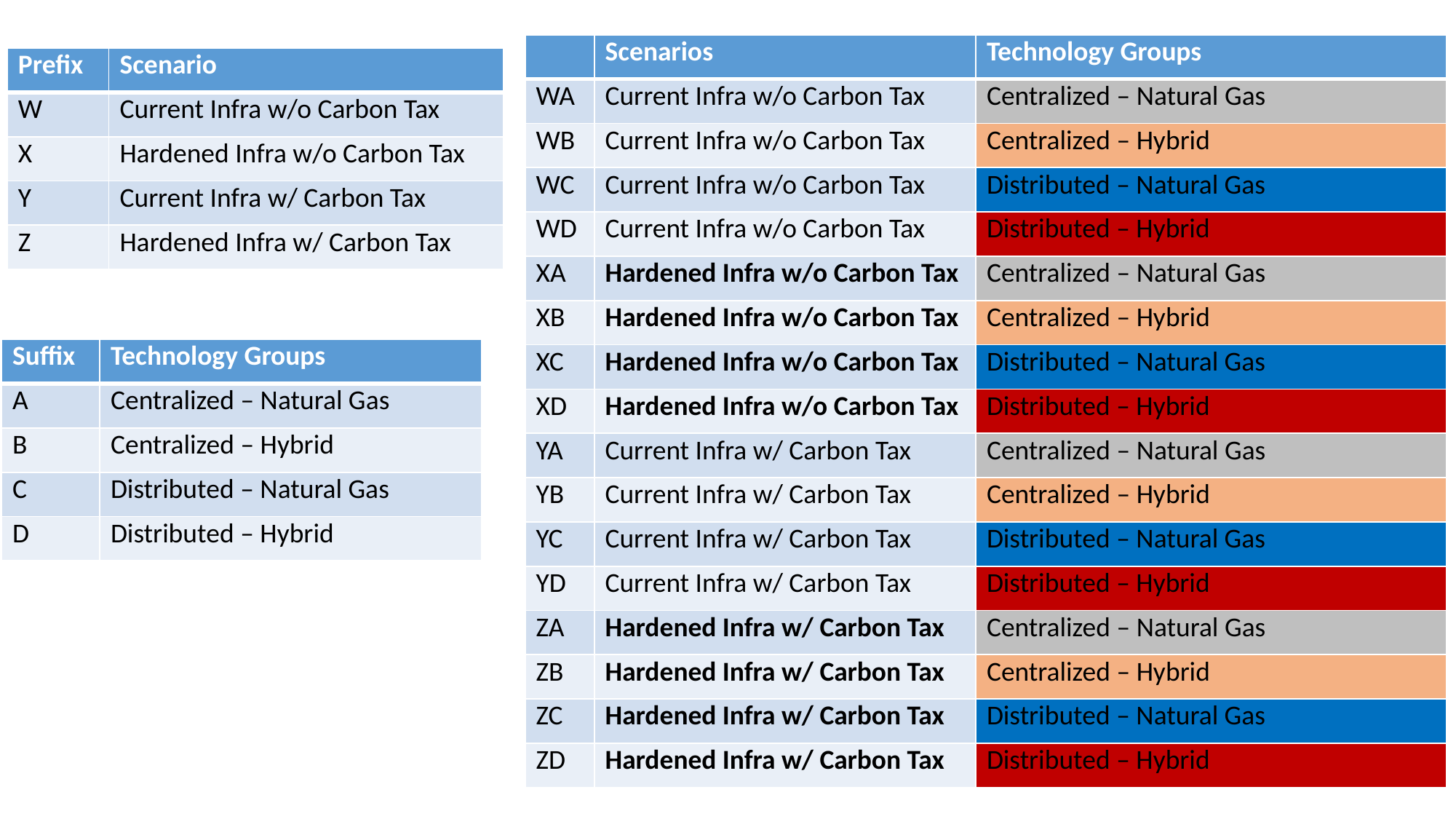

|  | Scenarios | Technology Groups |
| --- | --- | --- |
| WA | Current Infra w/o Carbon Tax | Centralized – Natural Gas |
| WB | Current Infra w/o Carbon Tax | Centralized – Hybrid |
| WC | Current Infra w/o Carbon Tax | Distributed – Natural Gas |
| WD | Current Infra w/o Carbon Tax | Distributed – Hybrid |
| XA | Hardened Infra w/o Carbon Tax | Centralized – Natural Gas |
| XB | Hardened Infra w/o Carbon Tax | Centralized – Hybrid |
| XC | Hardened Infra w/o Carbon Tax | Distributed – Natural Gas |
| XD | Hardened Infra w/o Carbon Tax | Distributed – Hybrid |
| YA | Current Infra w/ Carbon Tax | Centralized – Natural Gas |
| YB | Current Infra w/ Carbon Tax | Centralized – Hybrid |
| YC | Current Infra w/ Carbon Tax | Distributed – Natural Gas |
| YD | Current Infra w/ Carbon Tax | Distributed – Hybrid |
| ZA | Hardened Infra w/ Carbon Tax | Centralized – Natural Gas |
| ZB | Hardened Infra w/ Carbon Tax | Centralized – Hybrid |
| ZC | Hardened Infra w/ Carbon Tax | Distributed – Natural Gas |
| ZD | Hardened Infra w/ Carbon Tax | Distributed – Hybrid |
| Prefix | Scenario |
| --- | --- |
| W | Current Infra w/o Carbon Tax |
| X | Hardened Infra w/o Carbon Tax |
| Y | Current Infra w/ Carbon Tax |
| Z | Hardened Infra w/ Carbon Tax |
| Suffix | Technology Groups |
| --- | --- |
| A | Centralized – Natural Gas |
| B | Centralized – Hybrid |
| C | Distributed – Natural Gas |
| D | Distributed – Hybrid |